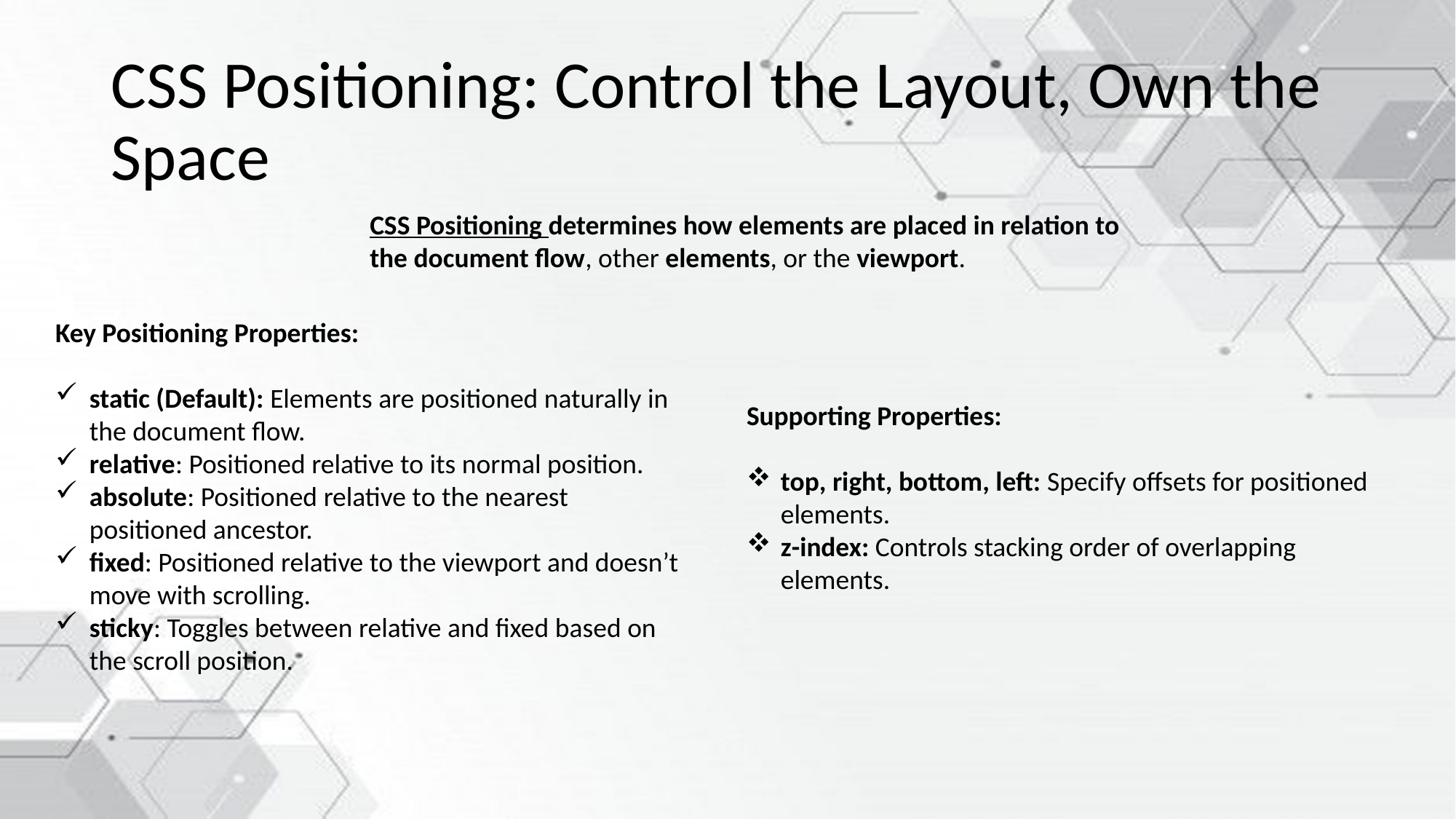

# CSS Positioning: Control the Layout, Own the Space
CSS Positioning determines how elements are placed in relation to the document flow, other elements, or the viewport.
Key Positioning Properties:

static (Default): Elements are positioned naturally in the document flow.
relative: Positioned relative to its normal position.
absolute: Positioned relative to the nearest positioned ancestor.
fixed: Positioned relative to the viewport and doesn’t move with scrolling.
sticky: Toggles between relative and fixed based on the scroll position.
Supporting Properties:

top, right, bottom, left: Specify offsets for positioned elements.
z-index: Controls stacking order of overlapping elements.